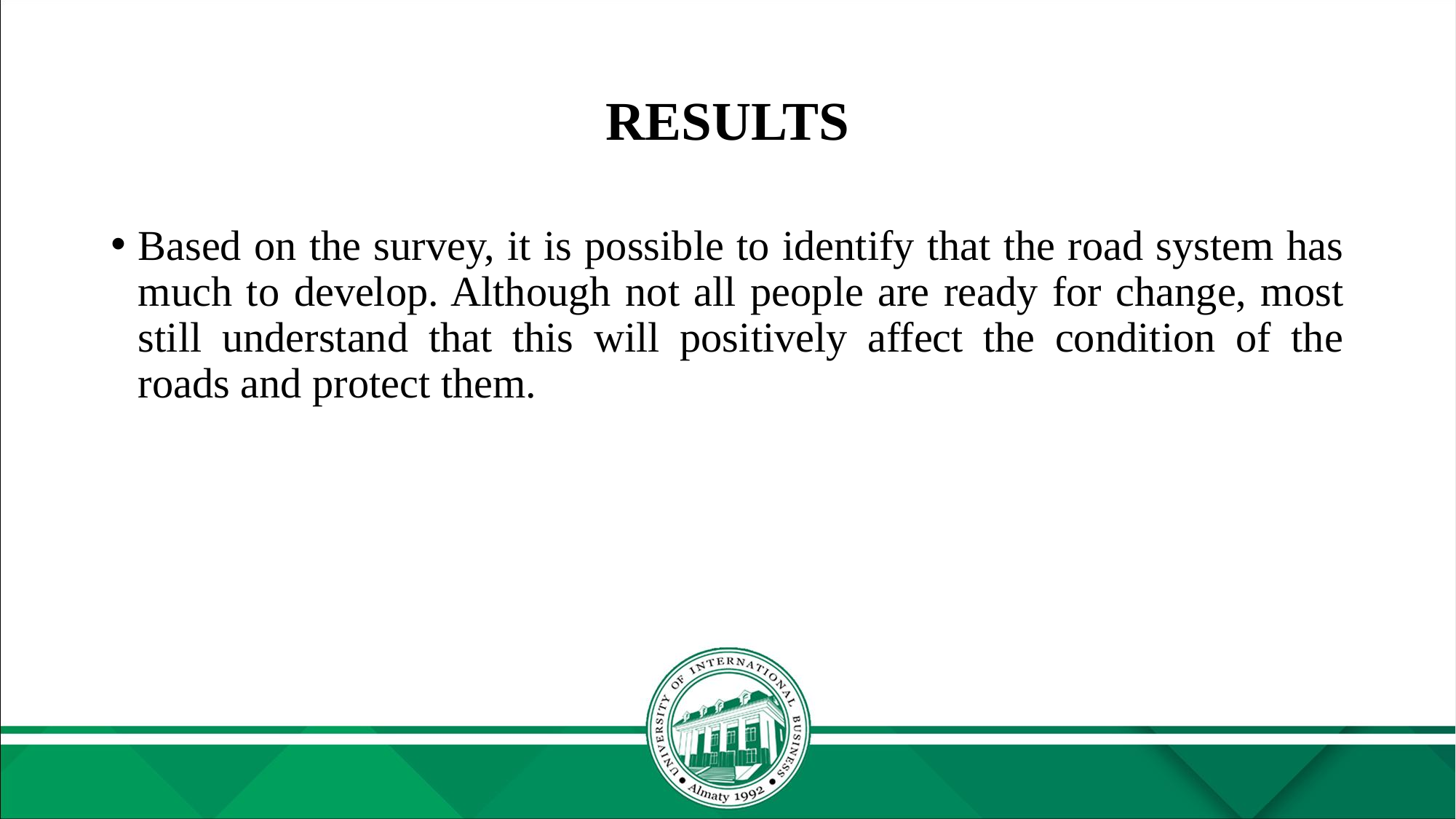

# RESULTS
Based on the survey, it is possible to identify that the road system has much to develop. Although not all people are ready for change, most still understand that this will positively affect the condition of the roads and protect them.